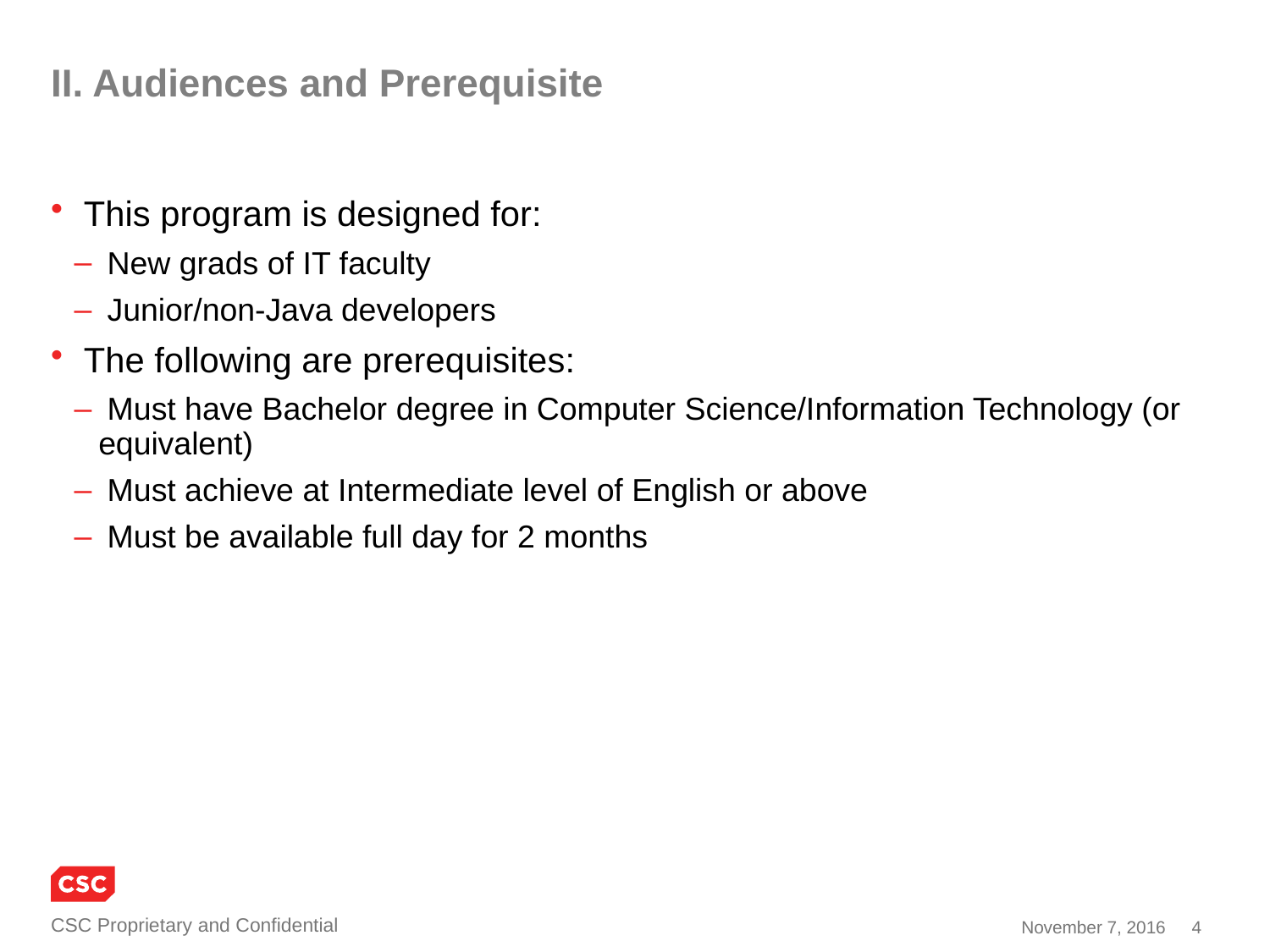

# II. Audiences and Prerequisite
 This program is designed for:
 New grads of IT faculty
 Junior/non-Java developers
 The following are prerequisites:
 Must have Bachelor degree in Computer Science/Information Technology (or equivalent)
 Must achieve at Intermediate level of English or above
 Must be available full day for 2 months